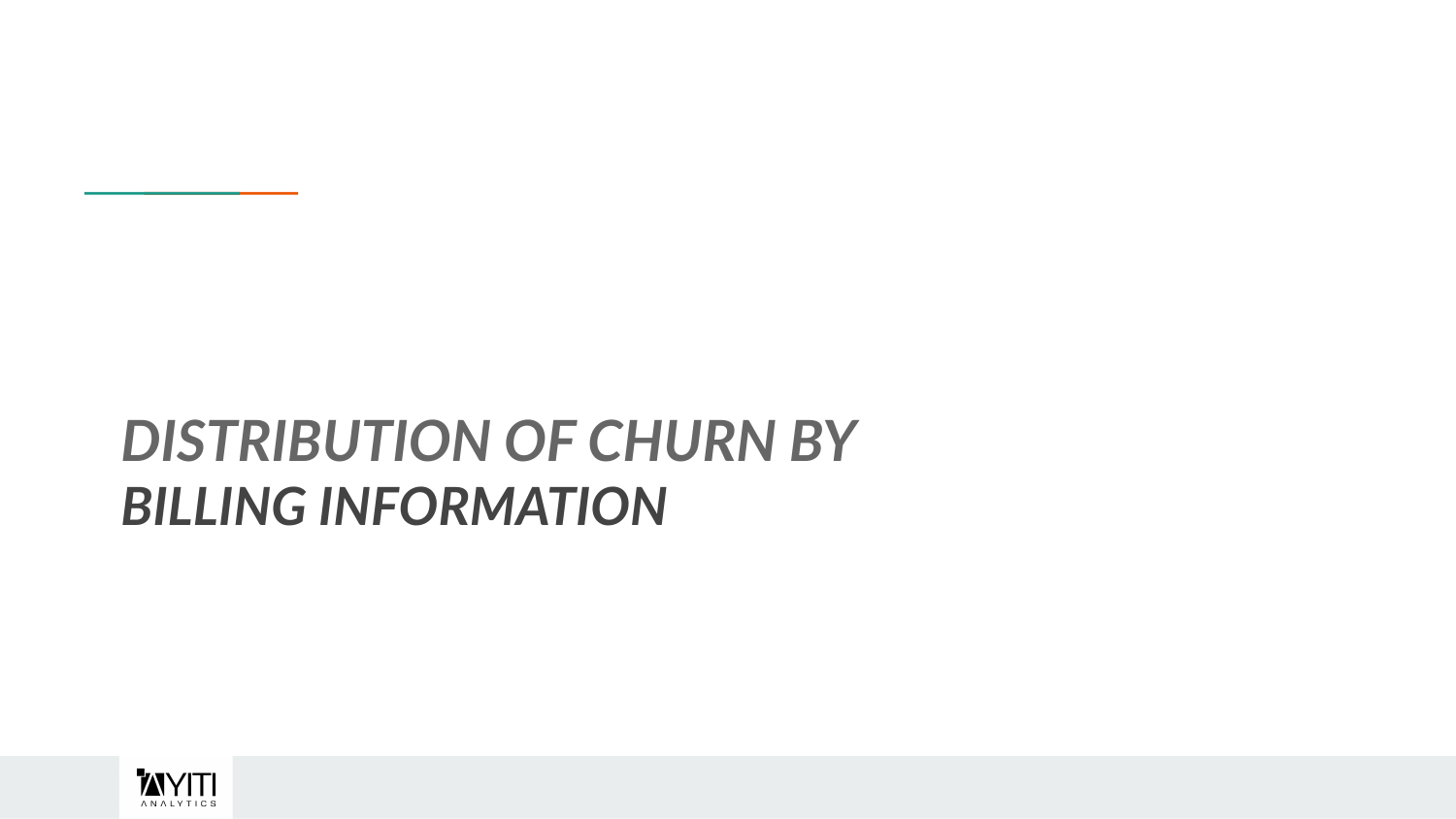

# DISTRIBUTION OF CHURN BY BILLING INFORMATION